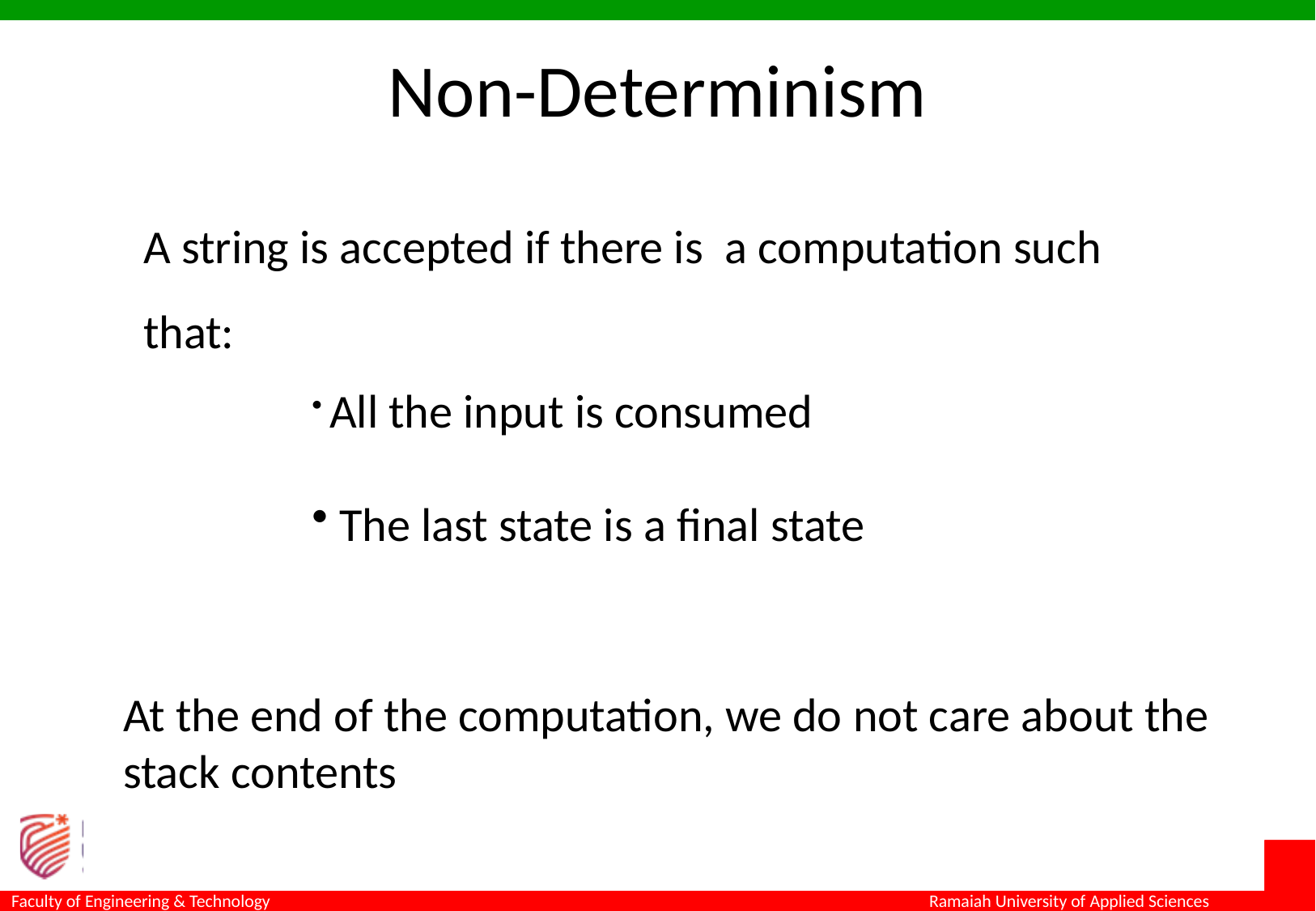

Non-Determinism
A string is accepted if there is  a computation such that:
 All the input is consumed

 The last state is a final state
At the end of the computation, we do not care about the stack contents